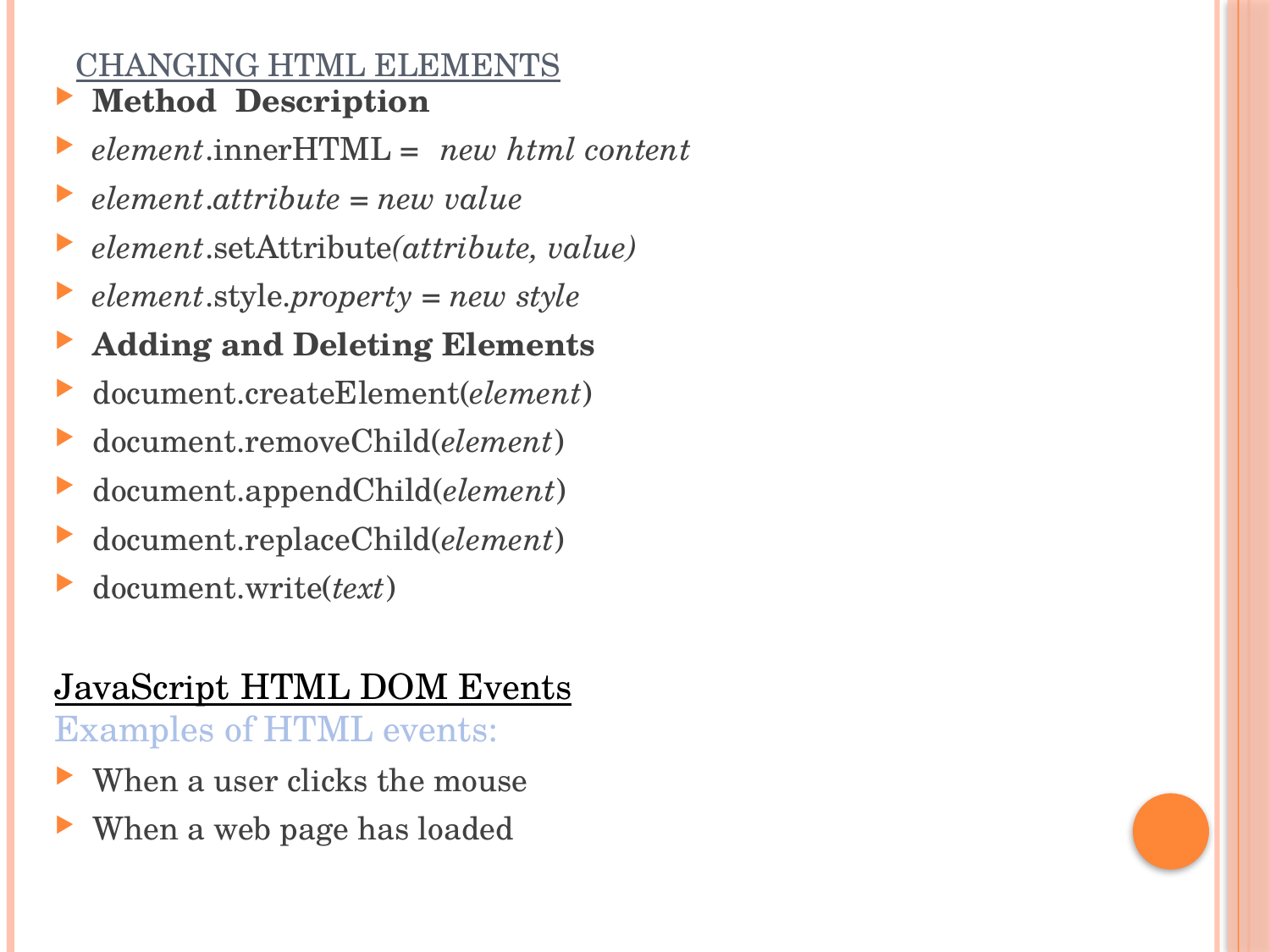

# Changing HTML Elements
Method  Description
element.innerHTML =  new html content
element.attribute = new value
element.setAttribute(attribute, value)
element.style.property = new style
Adding and Deleting Elements
document.createElement(element)
document.removeChild(element)
document.appendChild(element)
document.replaceChild(element)
document.write(text)

JavaScript HTML DOM Events
Examples of HTML events:
When a user clicks the mouse
When a web page has loaded